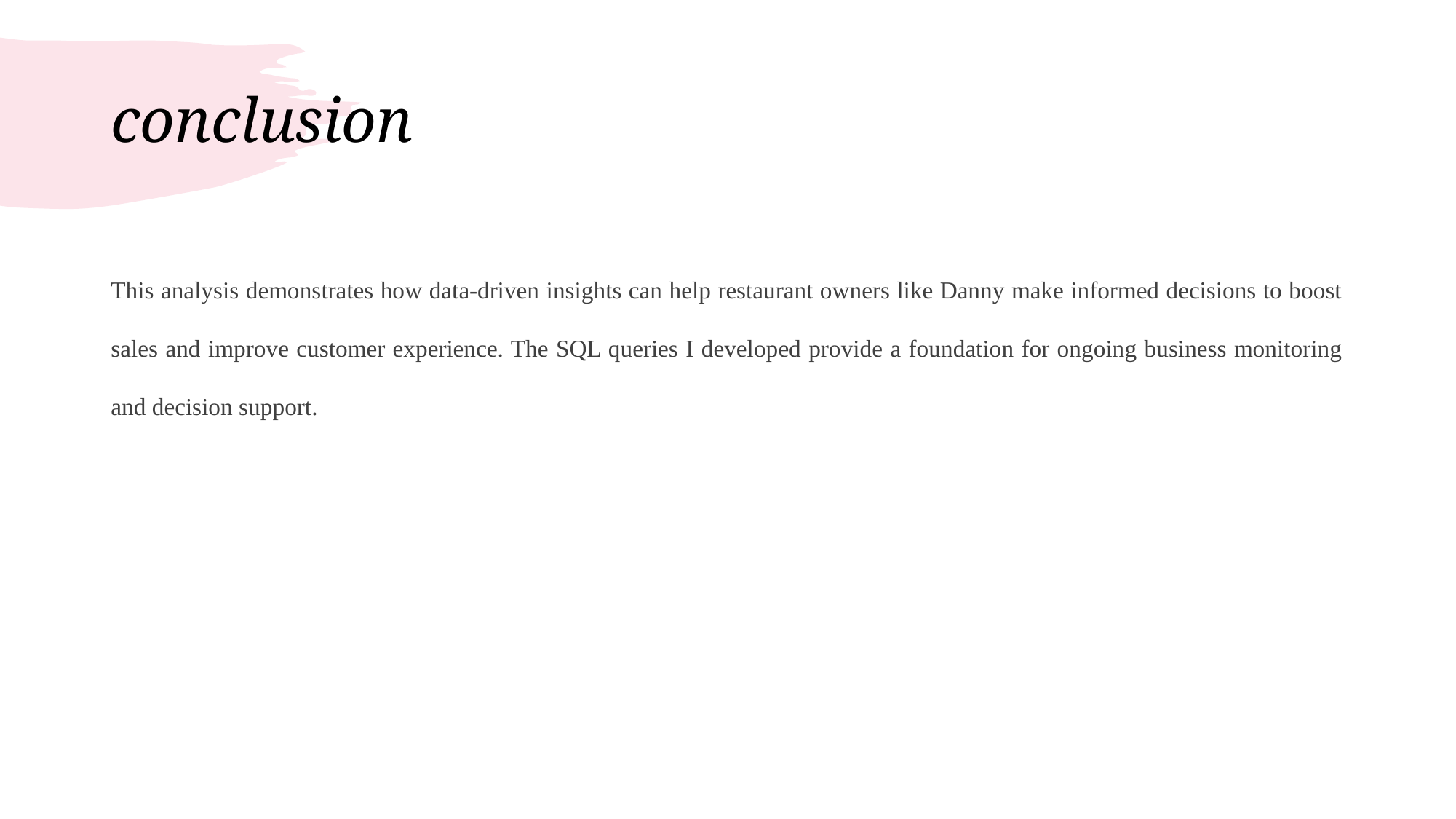

# conclusion
This analysis demonstrates how data-driven insights can help restaurant owners like Danny make informed decisions to boost sales and improve customer experience. The SQL queries I developed provide a foundation for ongoing business monitoring and decision support.